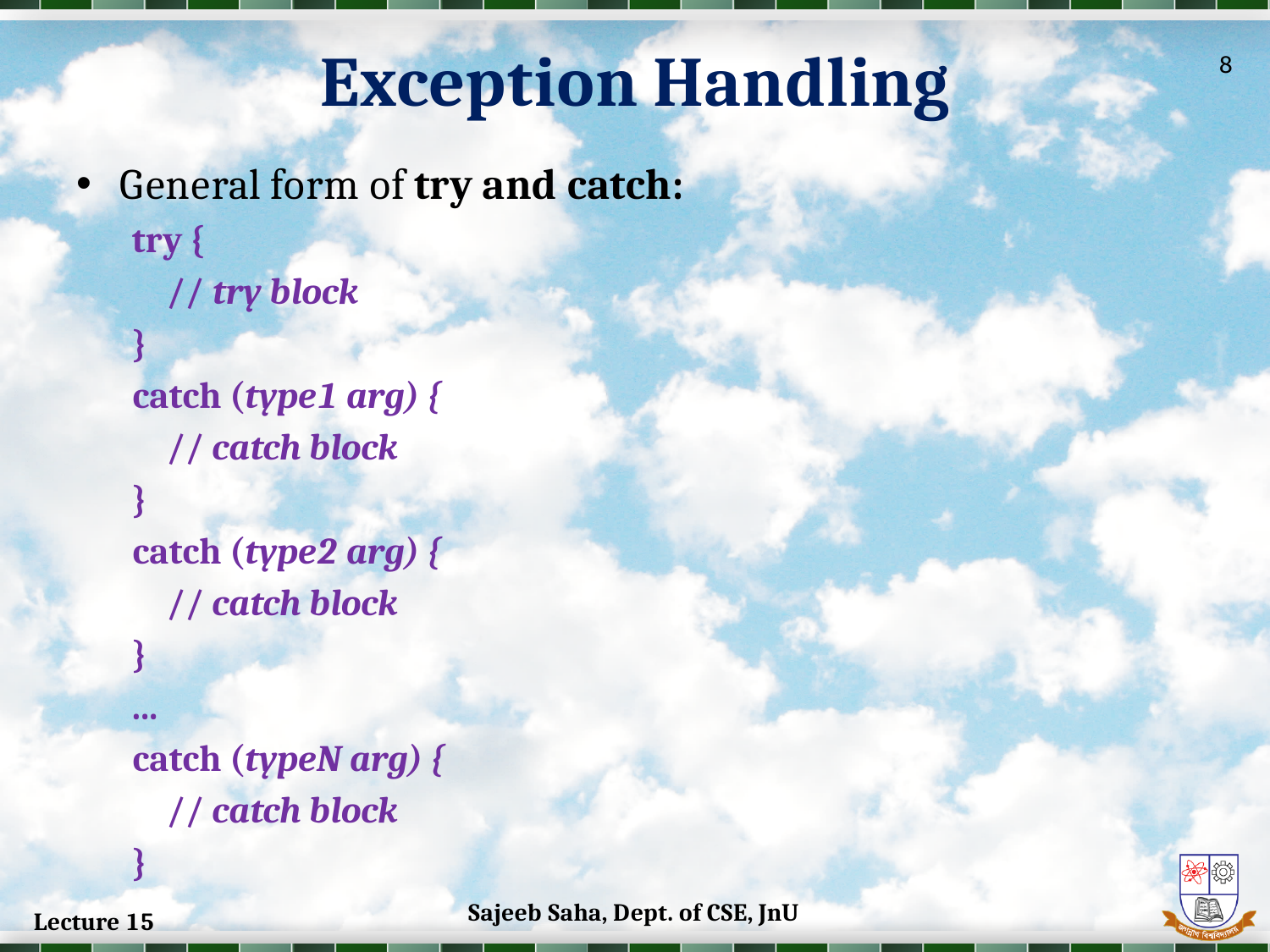

Exception Handling
8
General form of try and catch:
try {
	// try block
}
catch (type1 arg) {
	// catch block
}
catch (type2 arg) {
	// catch block
}
...
catch (typeN arg) {
	// catch block
}
Sajeeb Saha, Dept. of CSE, JnU